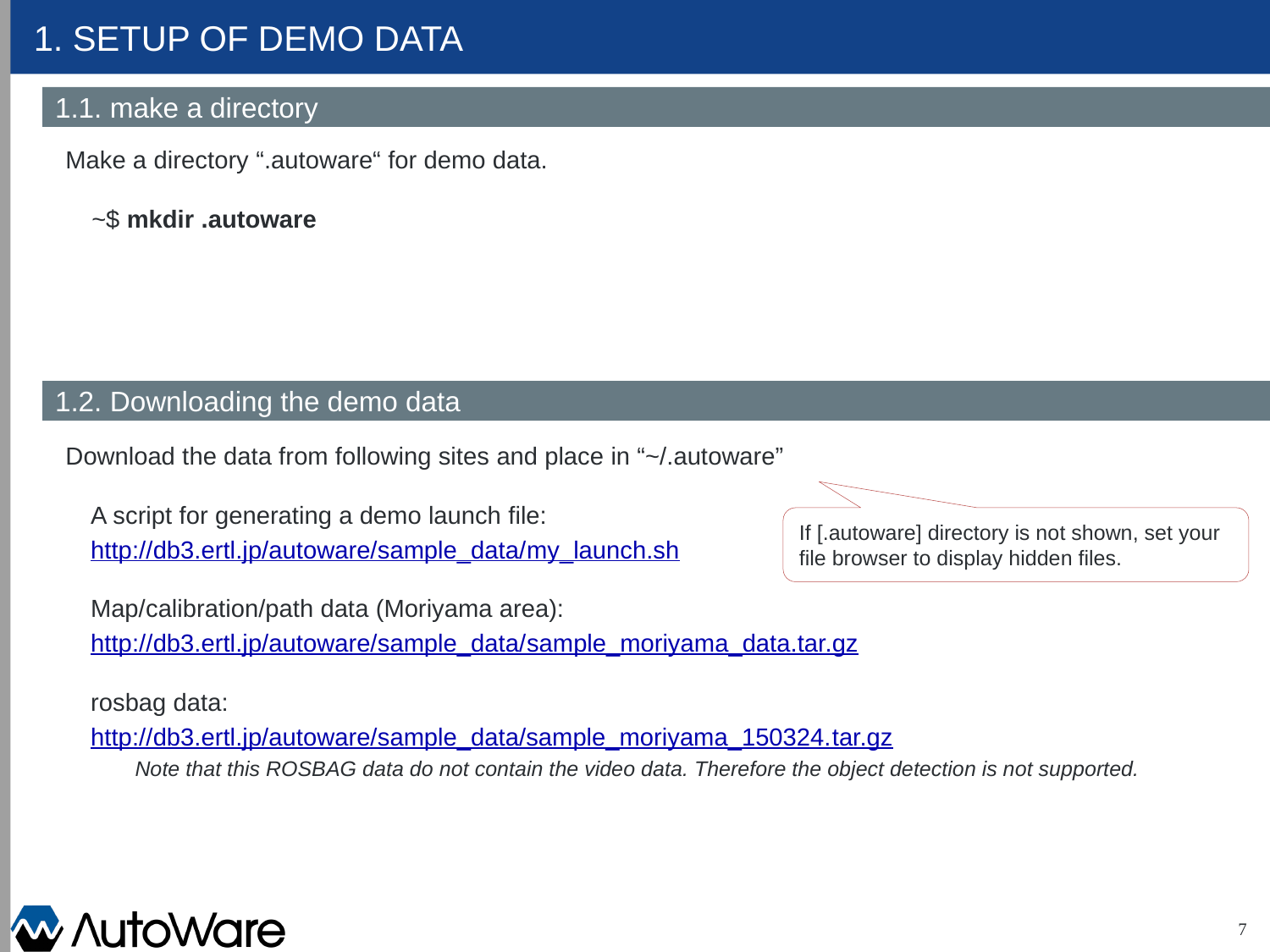

# 1. Setup of demo data
1.1. make a directory
Make a directory “.autoware“ for demo data.

~$ mkdir .autoware
1.2. Downloading the demo data
Download the data from following sites and place in “~/.autoware”

A script for generating a demo launch file:
http://db3.ertl.jp/autoware/sample_data/my_launch.sh

Map/calibration/path data (Moriyama area):
http://db3.ertl.jp/autoware/sample_data/sample_moriyama_data.tar.gz

rosbag data:
http://db3.ertl.jp/autoware/sample_data/sample_moriyama_150324.tar.gz
 Note that this ROSBAG data do not contain the video data. Therefore the object detection is not supported.
If [.autoware] directory is not shown, set your file browser to display hidden files.
7